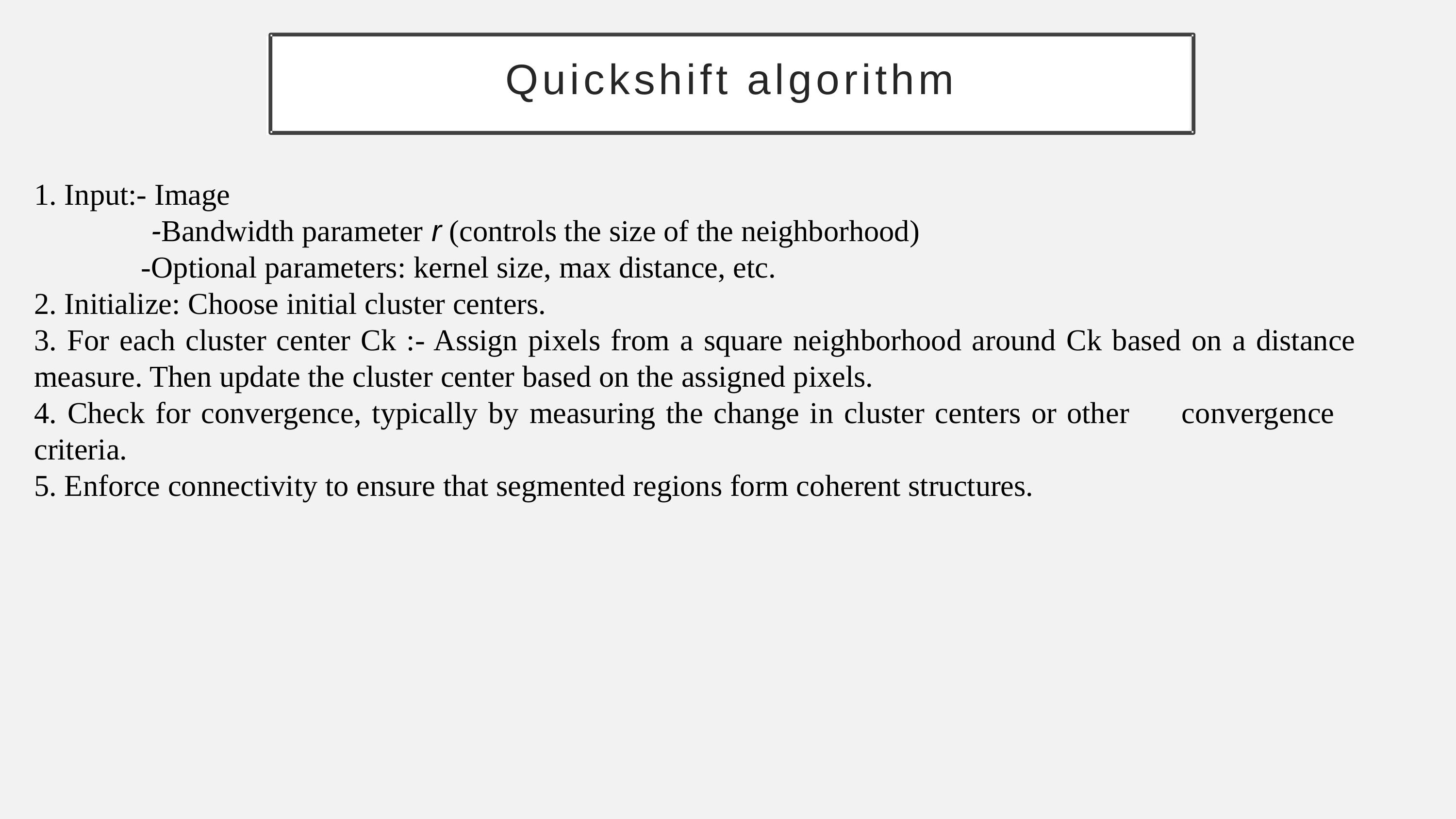

Quickshift algorithm
1. Input:- Image
              -Bandwidth parameter r (controls the size of the neighborhood)
              -Optional parameters: kernel size, max distance, etc.
2. Initialize: Choose initial cluster centers.
3. For each cluster center Ck :- Assign pixels from a square neighborhood around Ck based on a distance measure. Then update the cluster center based on the assigned pixels.
4. Check for convergence, typically by measuring the change in cluster centers or other     convergence   criteria.
5. Enforce connectivity to ensure that segmented regions form coherent structures.